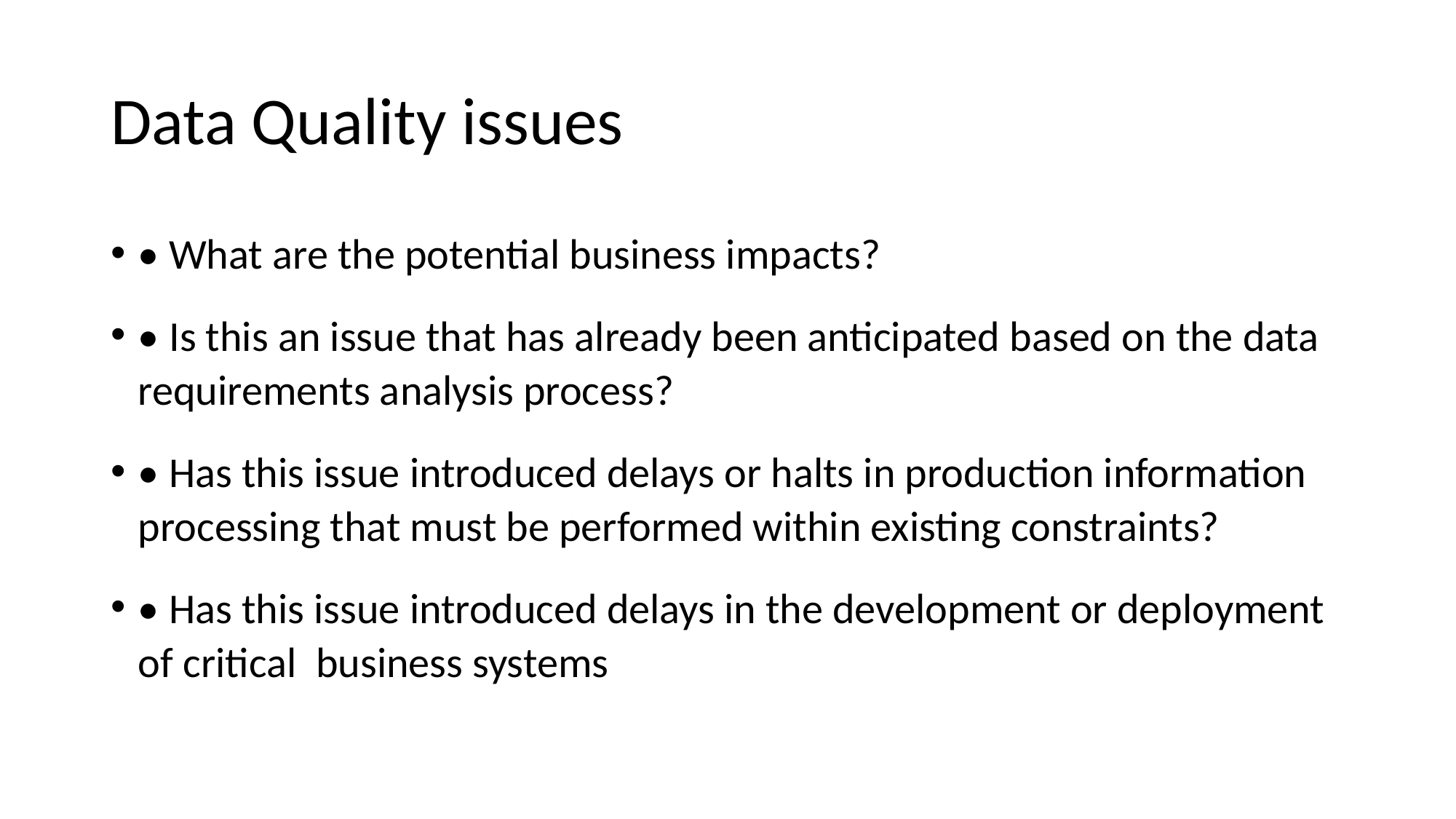

# Data Quality issues
• What are the potential business impacts?
• Is this an issue that has already been anticipated based on the data requirements analysis process?
• Has this issue introduced delays or halts in production information processing that must be performed within existing constraints?
• Has this issue introduced delays in the development or deployment of critical  business systems